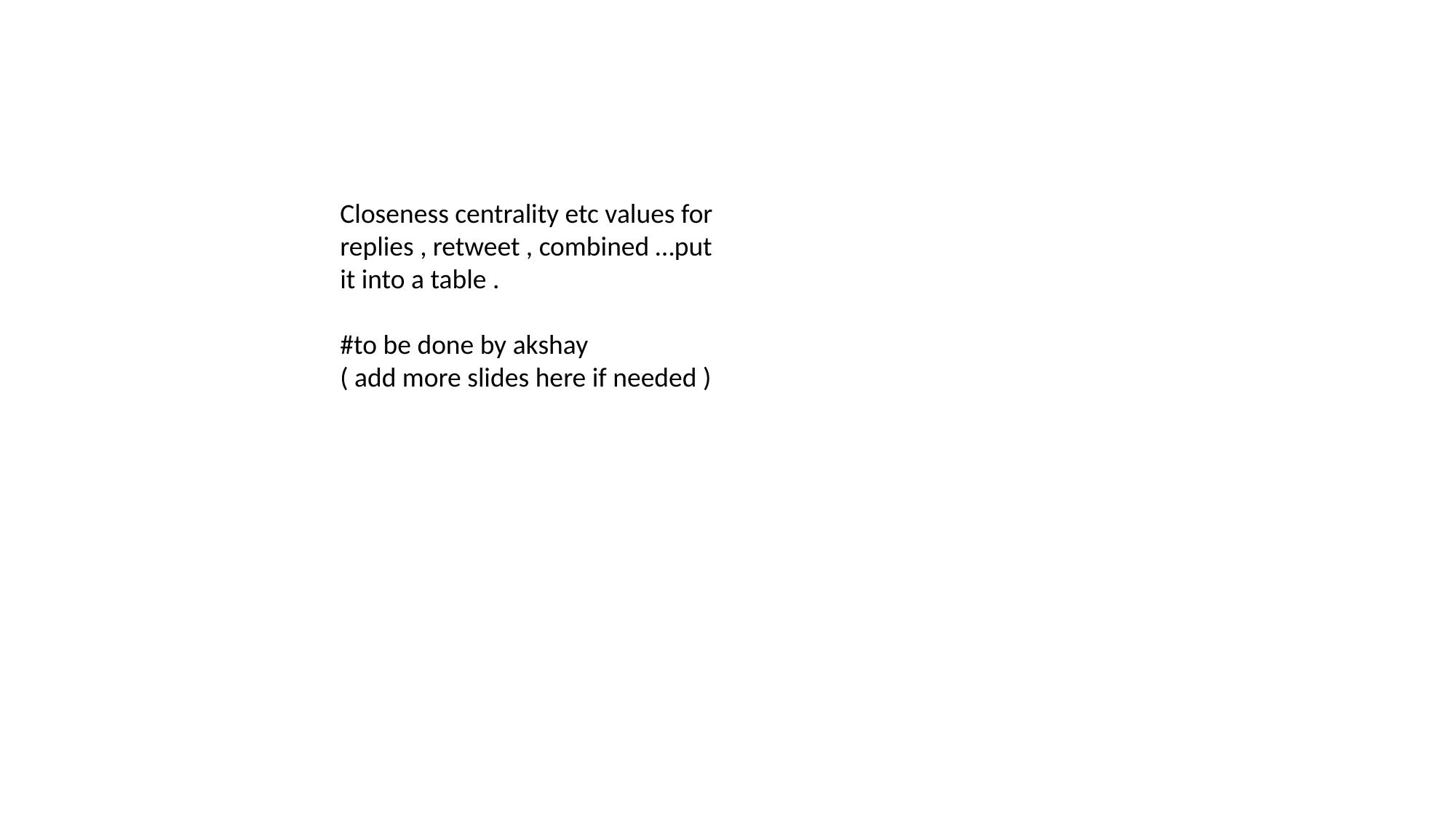

Closeness centrality etc values for replies , retweet , combined …put it into a table .

#to be done by akshay
( add more slides here if needed )